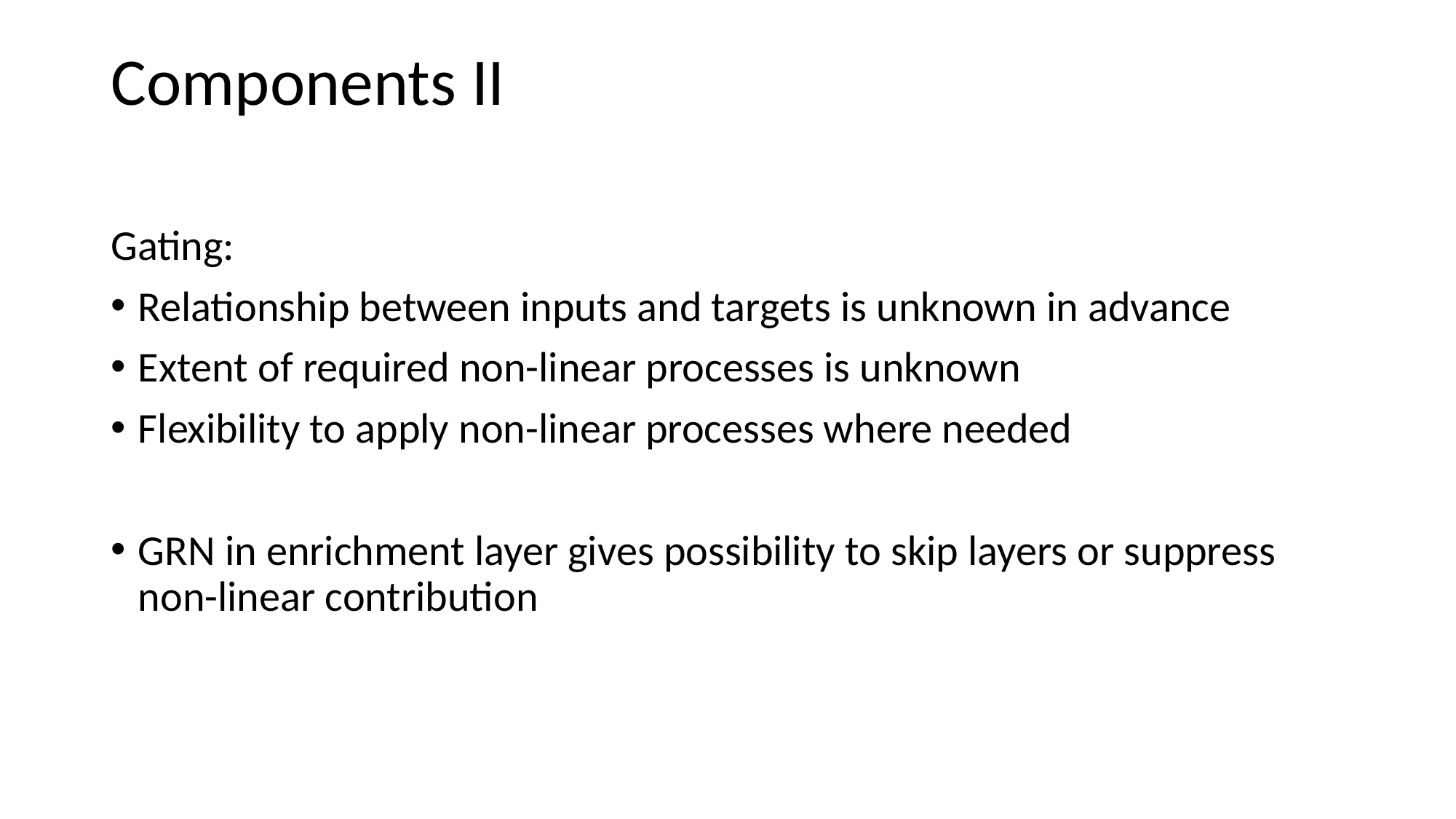

# Components II
Gating:
Relationship between inputs and targets is unknown in advance
Extent of required non-linear processes is unknown
Flexibility to apply non-linear processes where needed

GRN in enrichment layer gives possibility to skip layers or suppress non-linear contribution